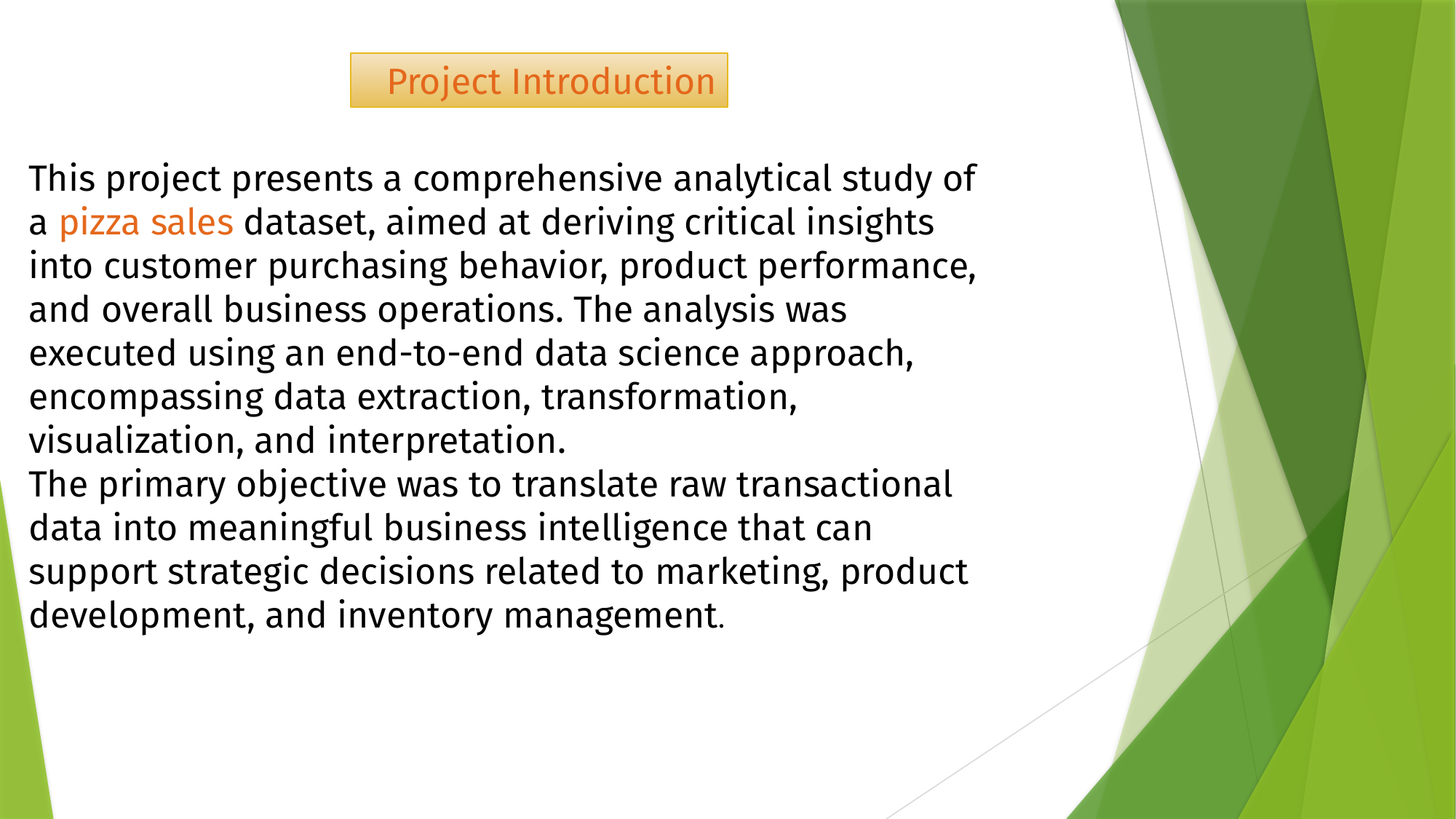

This project presents a comprehensive analytical study of a pizza sales dataset, aimed at deriving critical insights into customer purchasing behavior, product performance, and overall business operations. The analysis was executed using an end-to-end data science approach, encompassing data extraction, transformation, visualization, and interpretation.
The primary objective was to translate raw transactional data into meaningful business intelligence that can support strategic decisions related to marketing, product development, and inventory management.
Project Introduction